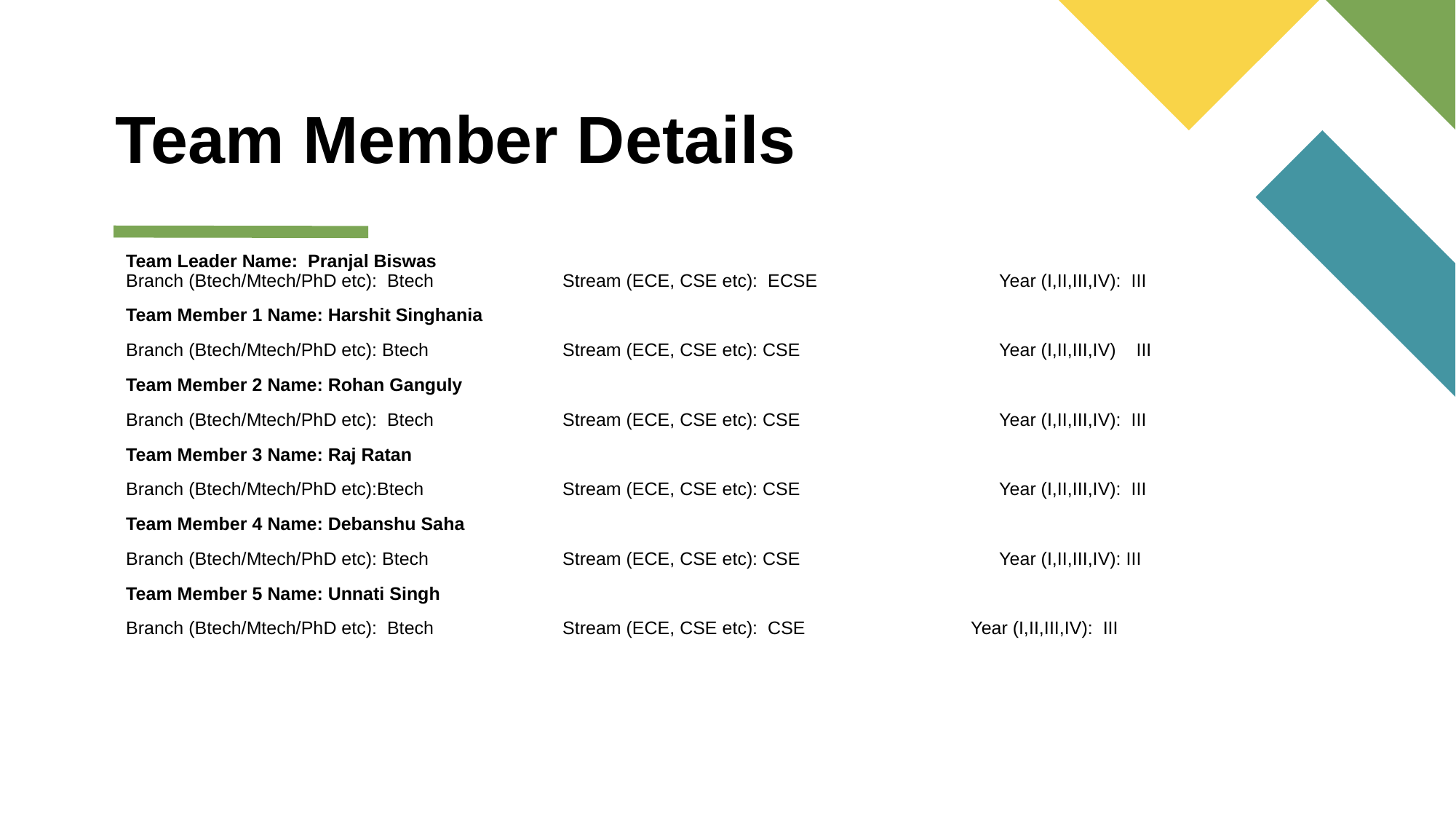

# Team Member Details
Team Leader Name:  Pranjal Biswas
Branch (Btech/Mtech/PhD etc):  Btech		Stream (ECE, CSE etc):  ECSE 		Year (I,II,III,IV):  III
Team Member 1 Name: Harshit Singhania
Branch (Btech/Mtech/PhD etc): Btech		Stream (ECE, CSE etc): CSE		Year (I,II,III,IV)    III
Team Member 2 Name: Rohan Ganguly
Branch (Btech/Mtech/PhD etc):  Btech		Stream (ECE, CSE etc): CSE		Year (I,II,III,IV):  III
Team Member 3 Name: Raj Ratan
Branch (Btech/Mtech/PhD etc):Btech		Stream (ECE, CSE etc): CSE		Year (I,II,III,IV):  III
Team Member 4 Name: Debanshu Saha
Branch (Btech/Mtech/PhD etc): Btech		Stream (ECE, CSE etc): CSE		Year (I,II,III,IV): III
Team Member 5 Name: Unnati Singh
Branch (Btech/Mtech/PhD etc):  Btech		Stream (ECE, CSE etc):  CSE	                Year (I,II,III,IV):  III